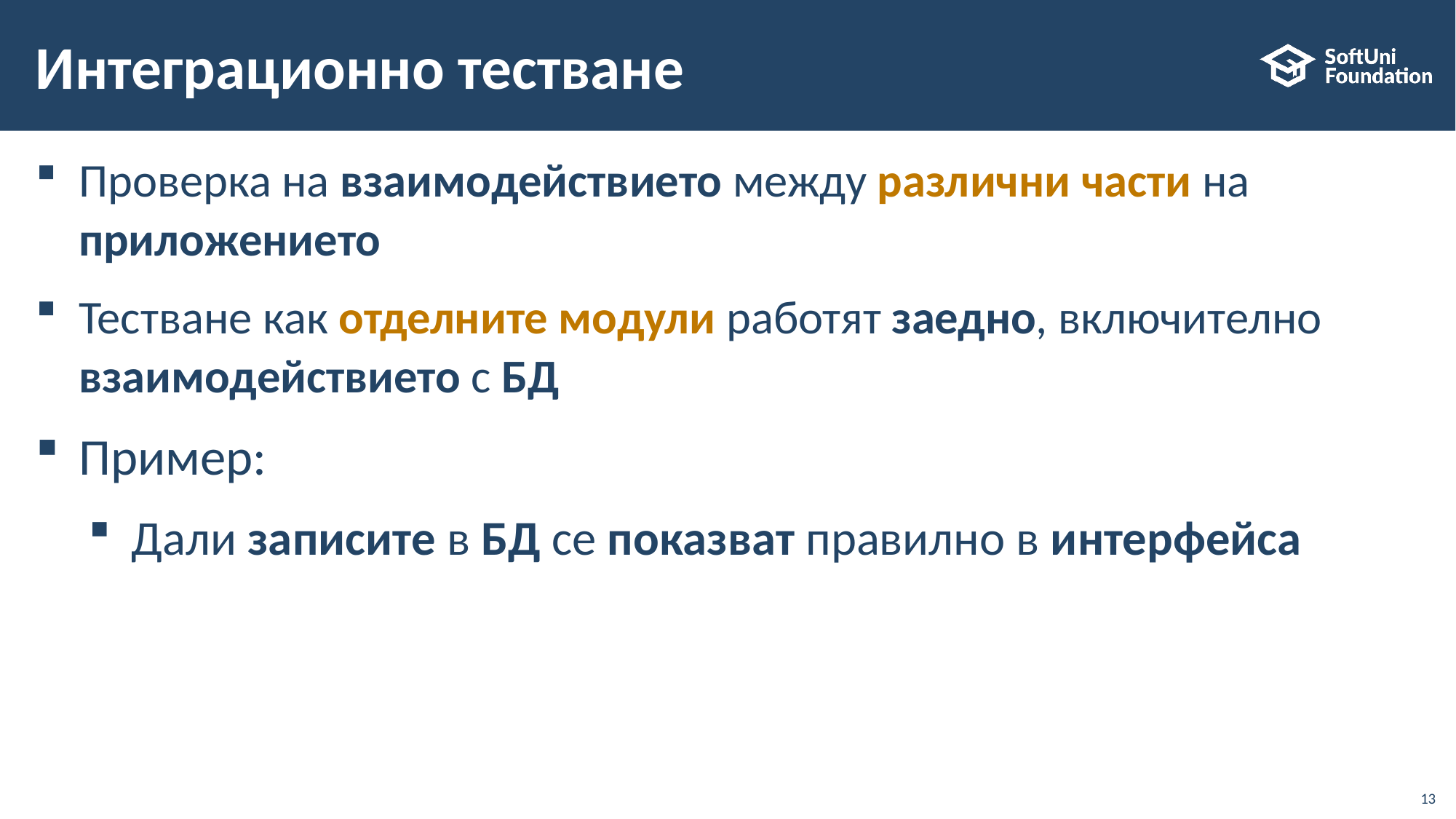

# Интеграционно тестване
Проверка на взаимодействието между различни части на приложението
Тестване как отделните модули работят заедно, включително взаимодействието с БД
Пример:
Дали записите в БД се показват правилно в интерфейса
13